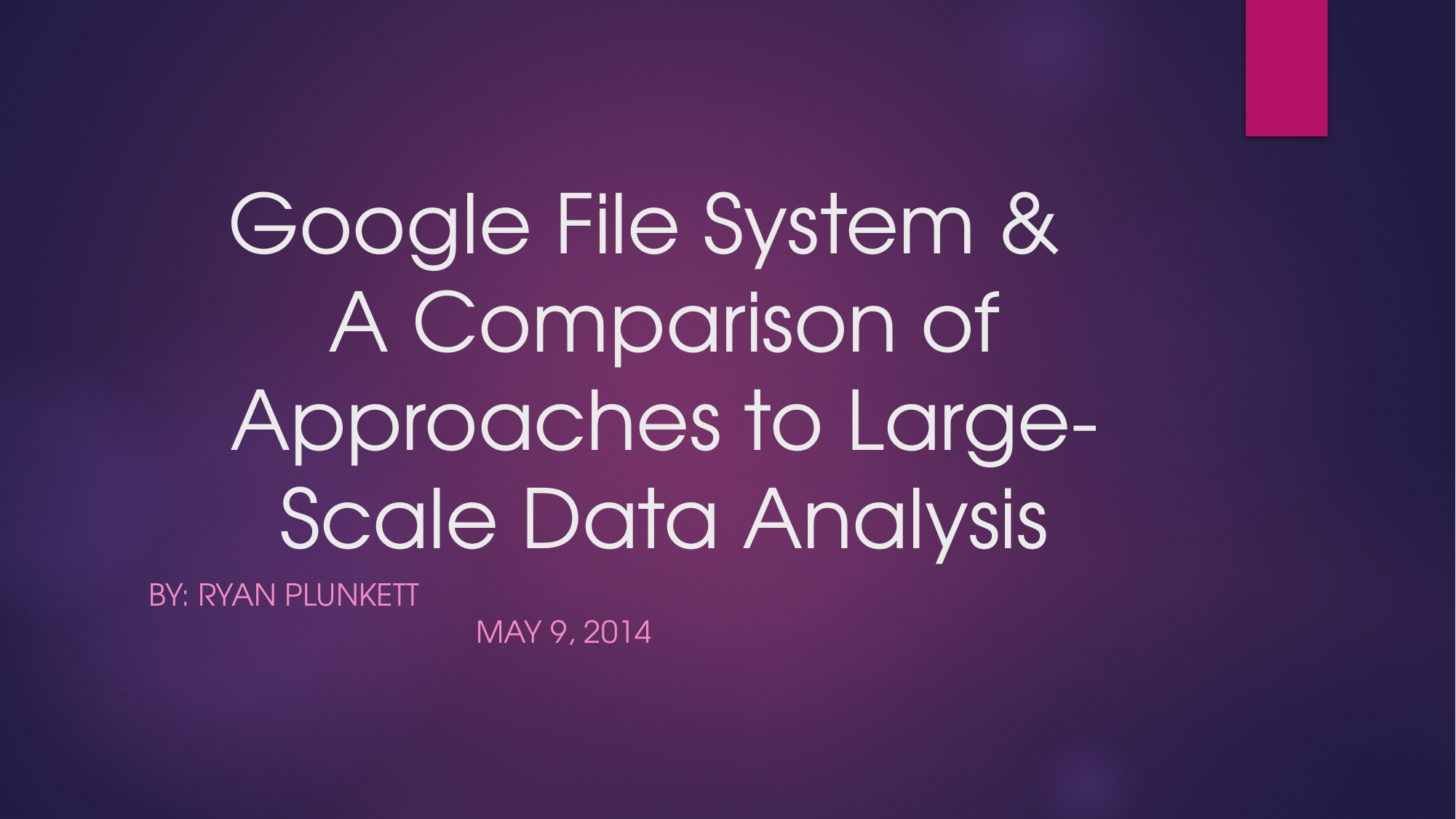

# Google File System & A Comparison of Approaches to Large-Scale Data Analysis
By: Ryan Plunkett										May 9, 2014